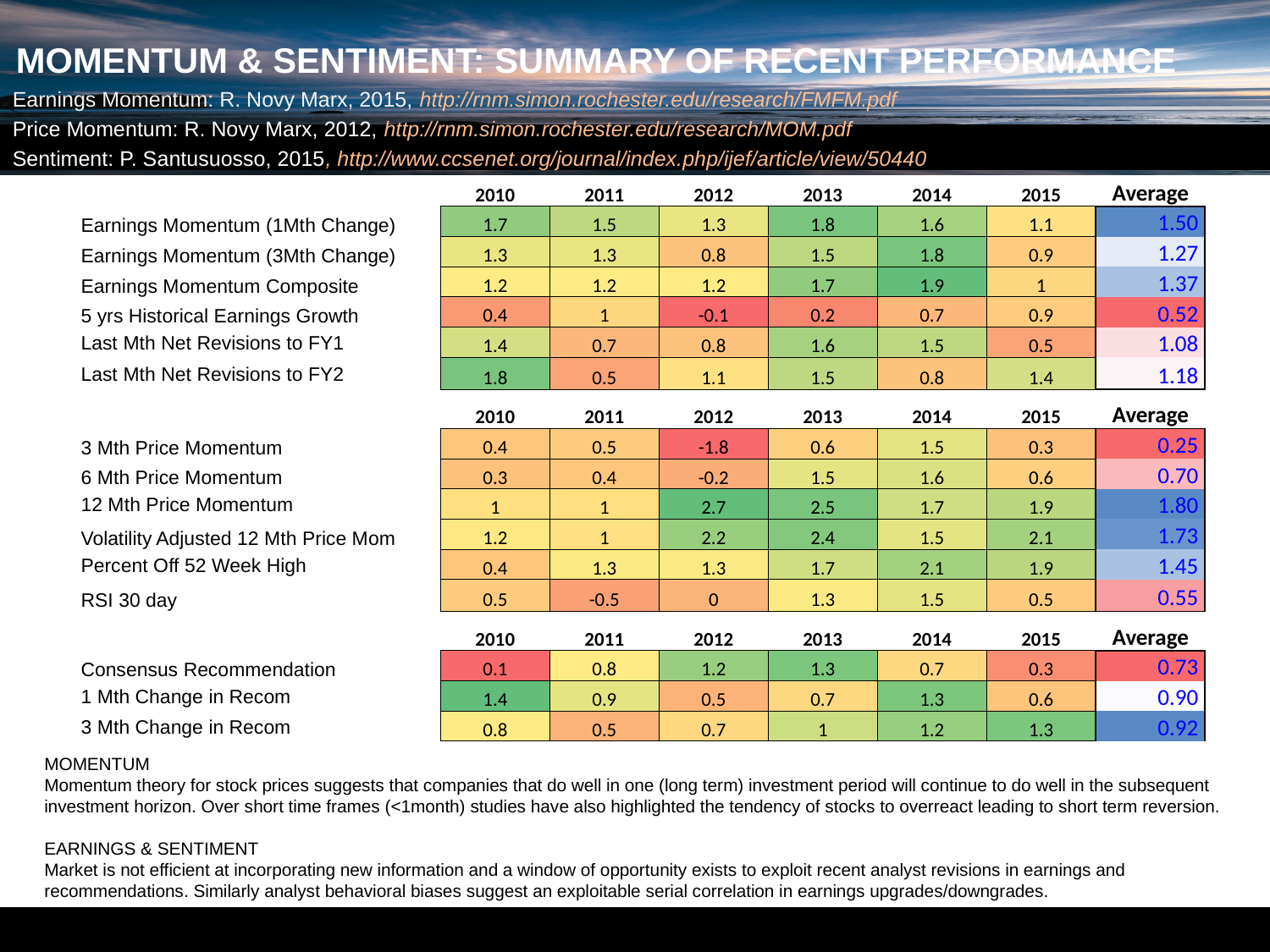

MOMENTUM & SENTIMENT: SUMMARY OF RECENT PERFORMANCE
Earnings Momentum: R. Novy Marx, 2015, http://rnm.simon.rochester.edu/research/FMFM.pdf
Price Momentum: R. Novy Marx, 2012, http://rnm.simon.rochester.edu/research/MOM.pdf
Sentiment: P. Santusuosso, 2015, http://www.ccsenet.org/journal/index.php/ijef/article/view/50440

|  | 2010 | 2011 | 2012 | 2013 | 2014 | 2015 | Average |
| --- | --- | --- | --- | --- | --- | --- | --- |
| Earnings Momentum (1Mth Change) | 1.7 | 1.5 | 1.3 | 1.8 | 1.6 | 1.1 | 1.50 |
| Earnings Momentum (3Mth Change) | 1.3 | 1.3 | 0.8 | 1.5 | 1.8 | 0.9 | 1.27 |
| Earnings Momentum Composite | 1.2 | 1.2 | 1.2 | 1.7 | 1.9 | 1 | 1.37 |
| 5 yrs Historical Earnings Growth | 0.4 | 1 | -0.1 | 0.2 | 0.7 | 0.9 | 0.52 |
| Last Mth Net Revisions to FY1 | 1.4 | 0.7 | 0.8 | 1.6 | 1.5 | 0.5 | 1.08 |
| Last Mth Net Revisions to FY2 | 1.8 | 0.5 | 1.1 | 1.5 | 0.8 | 1.4 | 1.18 |
|  | 2010 | 2011 | 2012 | 2013 | 2014 | 2015 | Average |
| --- | --- | --- | --- | --- | --- | --- | --- |
| 3 Mth Price Momentum | 0.4 | 0.5 | -1.8 | 0.6 | 1.5 | 0.3 | 0.25 |
| 6 Mth Price Momentum | 0.3 | 0.4 | -0.2 | 1.5 | 1.6 | 0.6 | 0.70 |
| 12 Mth Price Momentum | 1 | 1 | 2.7 | 2.5 | 1.7 | 1.9 | 1.80 |
| Volatility Adjusted 12 Mth Price Mom | 1.2 | 1 | 2.2 | 2.4 | 1.5 | 2.1 | 1.73 |
| Percent Off 52 Week High | 0.4 | 1.3 | 1.3 | 1.7 | 2.1 | 1.9 | 1.45 |
| RSI 30 day | 0.5 | -0.5 | 0 | 1.3 | 1.5 | 0.5 | 0.55 |
|  | 2010 | 2011 | 2012 | 2013 | 2014 | 2015 | Average |
| --- | --- | --- | --- | --- | --- | --- | --- |
| Consensus Recommendation | 0.1 | 0.8 | 1.2 | 1.3 | 0.7 | 0.3 | 0.73 |
| 1 Mth Change in Recom | 1.4 | 0.9 | 0.5 | 0.7 | 1.3 | 0.6 | 0.90 |
| 3 Mth Change in Recom | 0.8 | 0.5 | 0.7 | 1 | 1.2 | 1.3 | 0.92 |
MOMENTUM
Momentum theory for stock prices suggests that companies that do well in one (long term) investment period will continue to do well in the subsequent investment horizon. Over short time frames (<1month) studies have also highlighted the tendency of stocks to overreact leading to short term reversion.

EARNINGS & SENTIMENT
Market is not efficient at incorporating new information and a window of opportunity exists to exploit recent analyst revisions in earnings and recommendations. Similarly analyst behavioral biases suggest an exploitable serial correlation in earnings upgrades/downgrades.